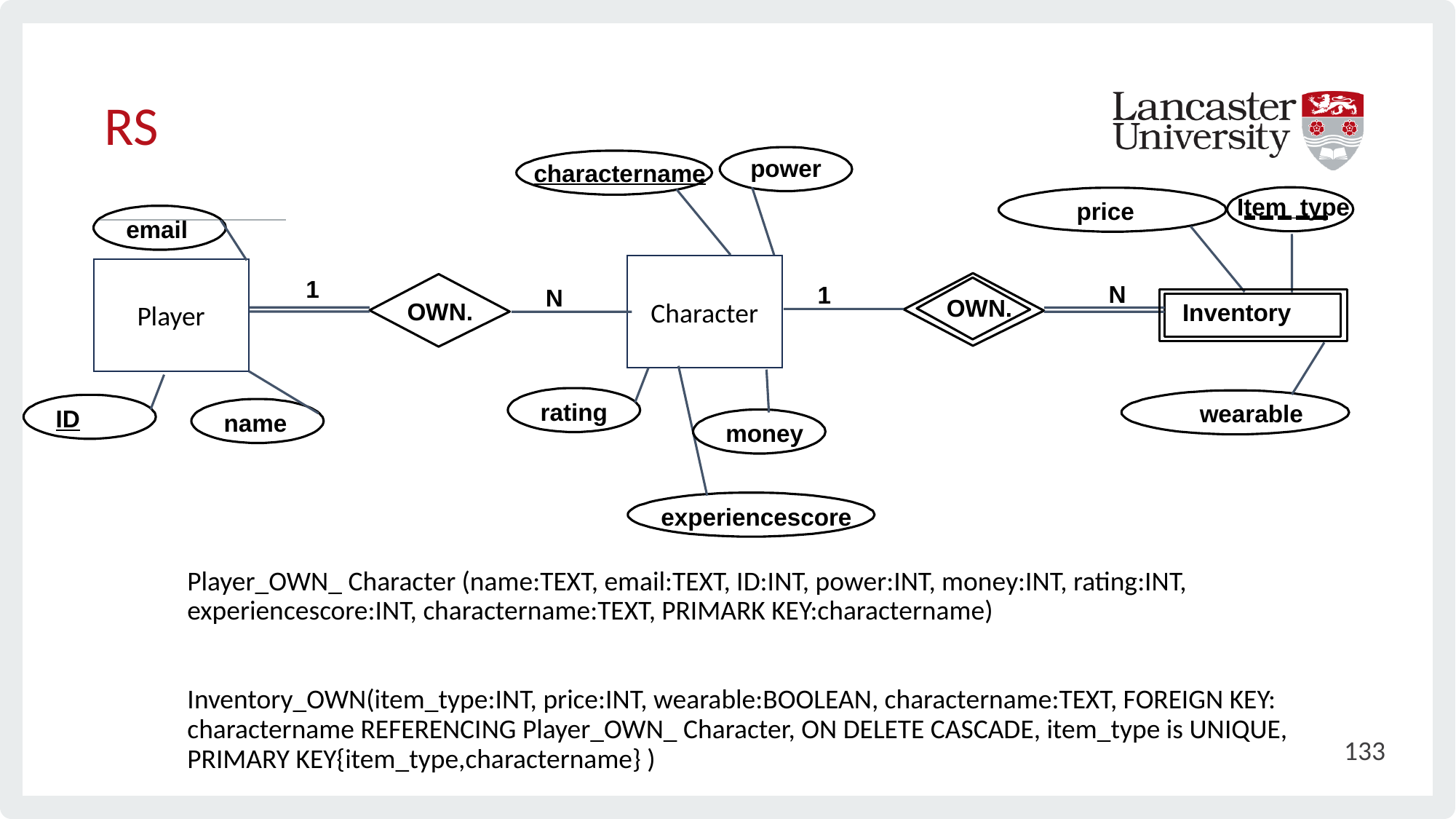

# RS

power

charactername
Item_type

price

email

Character
Player
1

N

1
N

OWN.

OWN.
Inventory

rating
wearable

ID

name

money

experiencescore
Player_OWN_ Character (name:TEXT, email:TEXT, ID:INT, power:INT, money:INT, rating:INT, experiencescore:INT, charactername:TEXT, PRIMARK KEY:charactername)

Inventory_OWN(item_type:INT, price:INT, wearable:BOOLEAN, charactername:TEXT, FOREIGN KEY: charactername REFERENCING Player_OWN_ Character, ON DELETE CASCADE, item_type is UNIQUE, PRIMARY KEY{item_type,charactername} )
133